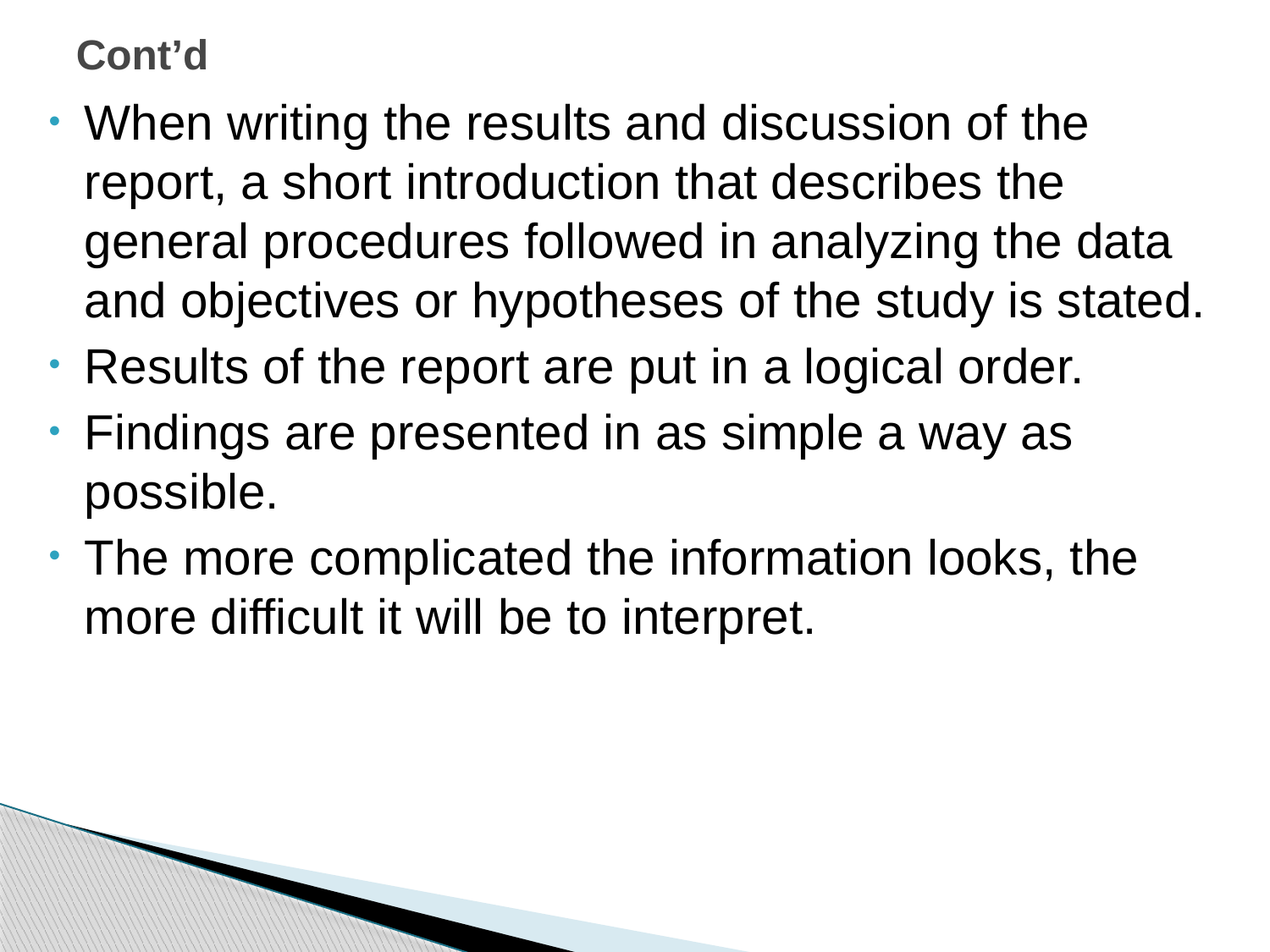

# Cont’d
When writing the results and discussion of the report, a short introduction that describes the general procedures followed in analyzing the data and objectives or hypotheses of the study is stated.
Results of the report are put in a logical order.
Findings are presented in as simple a way as possible.
The more complicated the information looks, the more difficult it will be to interpret.